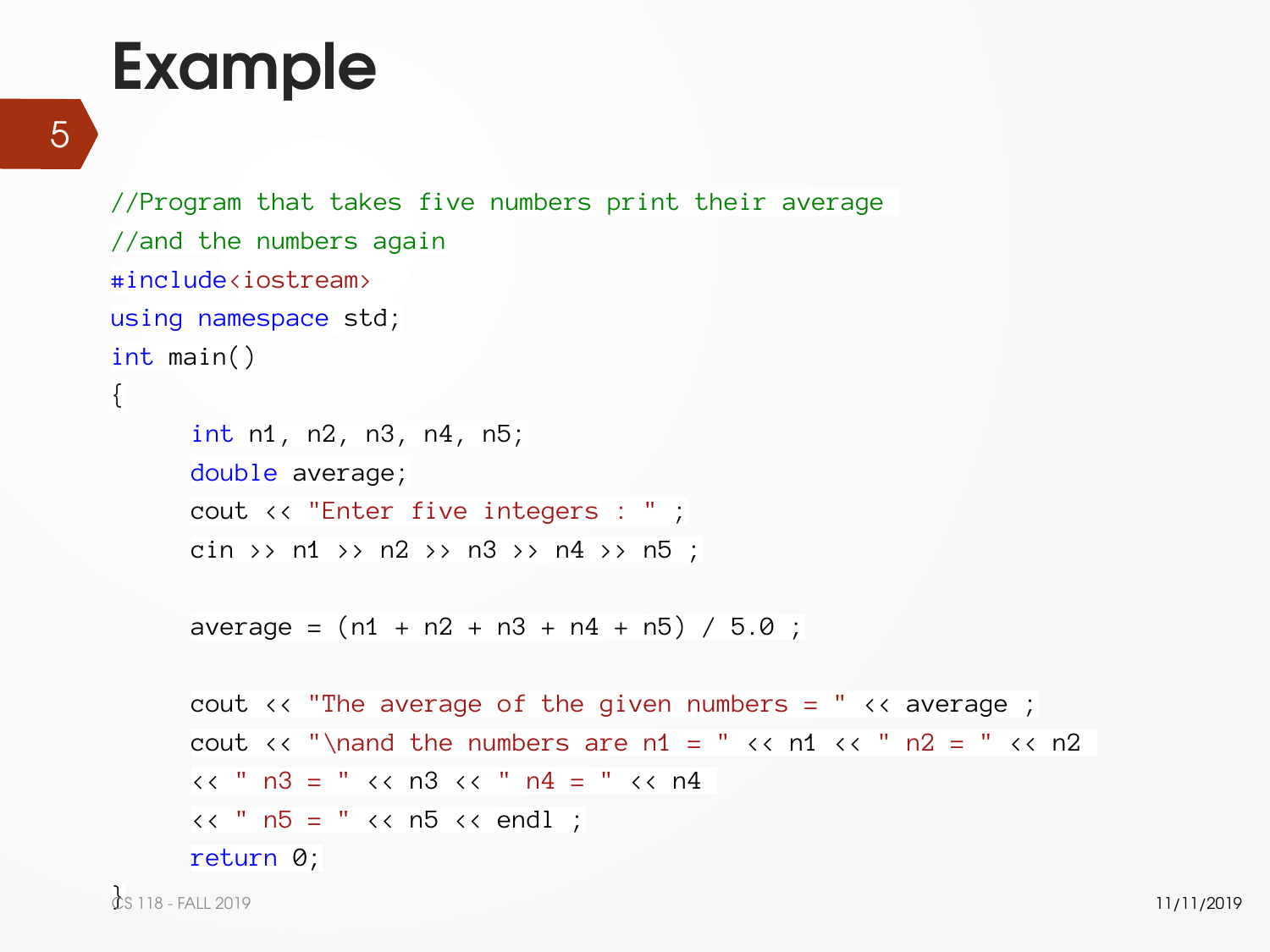

# Example
5
//Program that takes five numbers print their average
//and the numbers again
#include<iostream>
using namespace std;
int main()
{
	int n1, n2, n3, n4, n5;
	double average;
	cout << "Enter five integers : " ;
	cin >> n1 >> n2 >> n3 >> n4 >> n5 ;

	average = (n1 + n2 + n3 + n4 + n5) / 5.0 ;

	cout << "The average of the given numbers = " << average ;
	cout << "\nand the numbers are n1 = " << n1 << " n2 = " << n2
		<< " n3 = " << n3 << " n4 = " << n4
		<< " n5 = " << n5 << endl ;
	return 0;
}
CS 118 - FALL 2019
11/11/2019